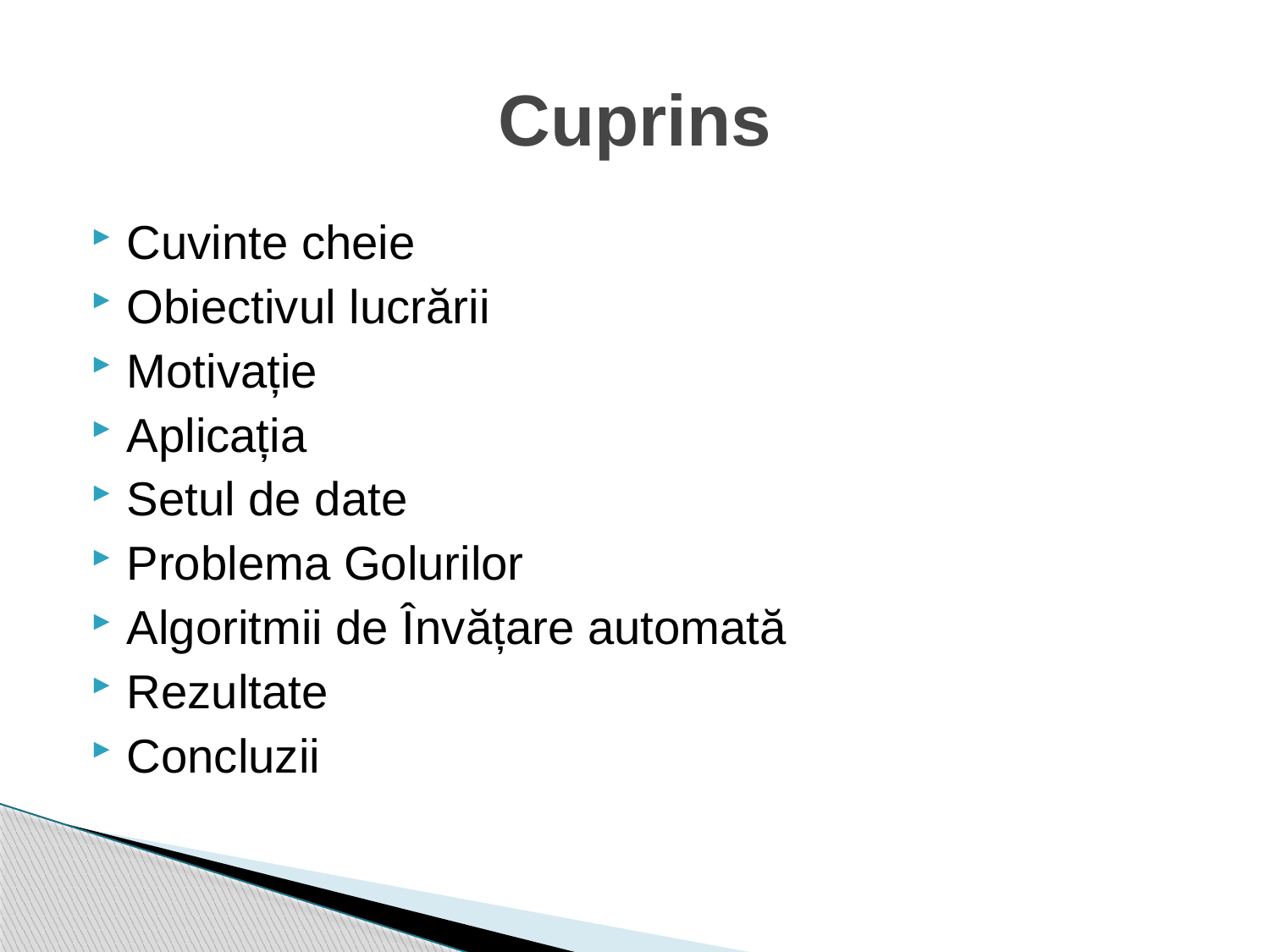

# Cuprins
Cuvinte cheie
Obiectivul lucrării
Motivație
Aplicația
Setul de date
Problema Golurilor
Algoritmii de Învățare automată
Rezultate
Concluzii